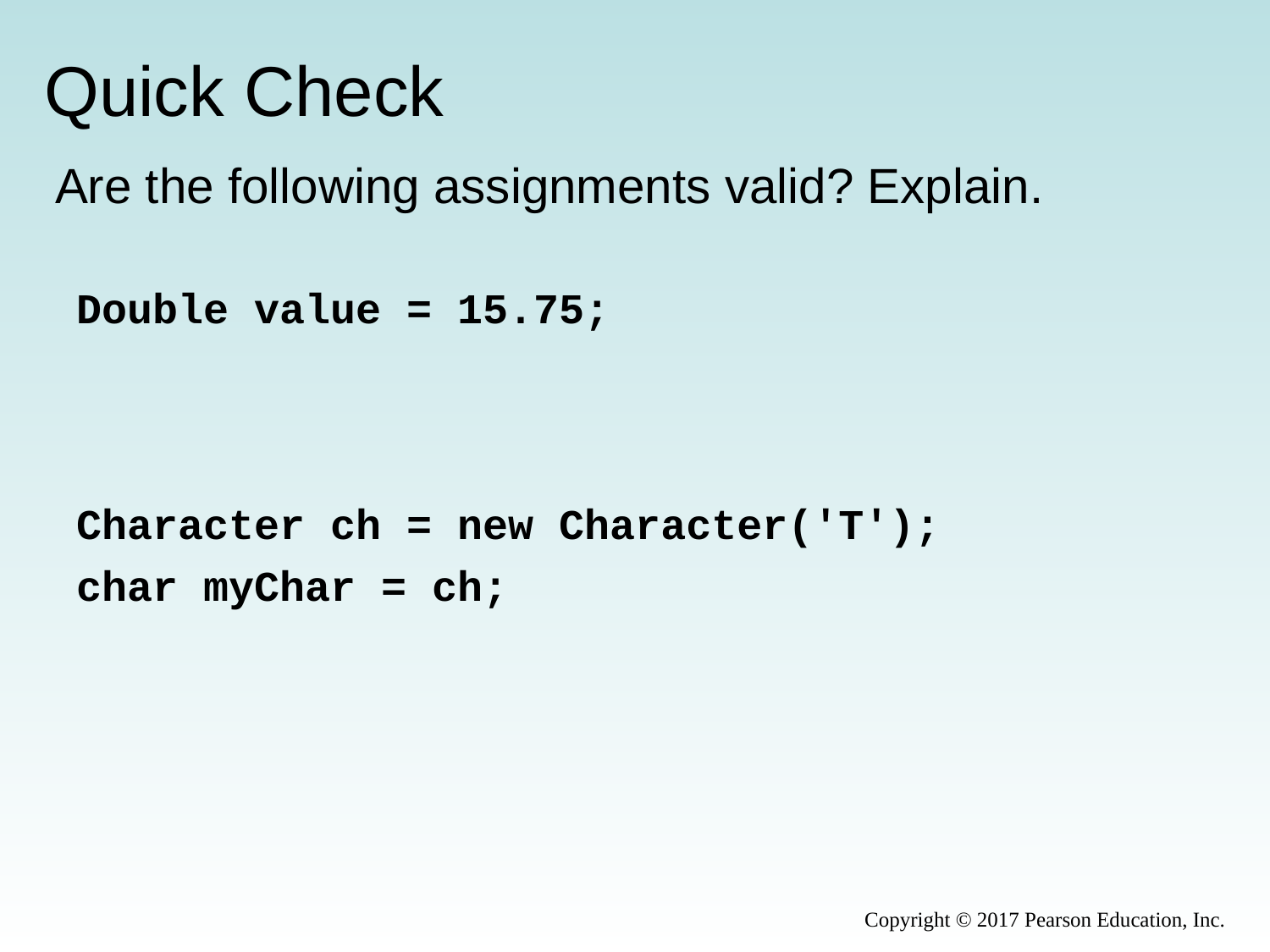

# Quick Check
Are the following assignments valid? Explain.

Double value = 15.75;

Character ch = new Character('T');
char myChar = ch;
Copyright © 2017 Pearson Education, Inc.